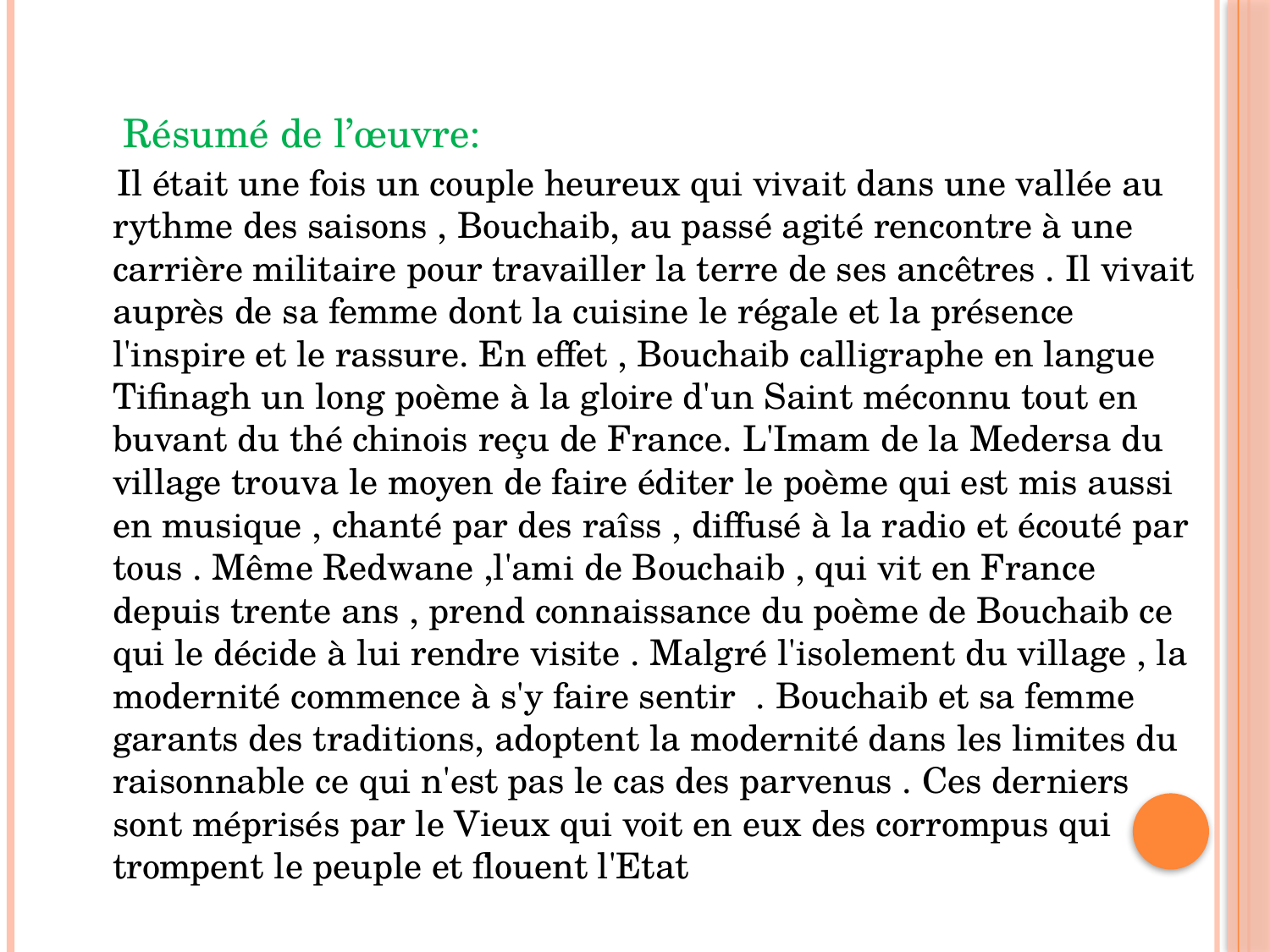

Résumé de l’œuvre:
    Il était une fois un couple heureux qui vivait dans une vallée au rythme des saisons , Bouchaib, au passé agité rencontre à une carrière militaire pour travailler la terre de ses ancêtres . Il vivait auprès de sa femme dont la cuisine le régale et la présence l'inspire et le rassure. En effet , Bouchaib calligraphe en langue Tifinagh un long poème à la gloire d'un Saint méconnu tout en buvant du thé chinois reçu de France. L'Imam de la Medersa du village trouva le moyen de faire éditer le poème qui est mis aussi en musique , chanté par des raîss , diffusé à la radio et écouté par tous . Même Redwane ,l'ami de Bouchaib , qui vit en France depuis trente ans , prend connaissance du poème de Bouchaib ce qui le décide à lui rendre visite . Malgré l'isolement du village , la modernité commence à s'y faire sentir  . Bouchaib et sa femme garants des traditions, adoptent la modernité dans les limites du raisonnable ce qui n'est pas le cas des parvenus . Ces derniers sont méprisés par le Vieux qui voit en eux des corrompus qui trompent le peuple et flouent l'Etat